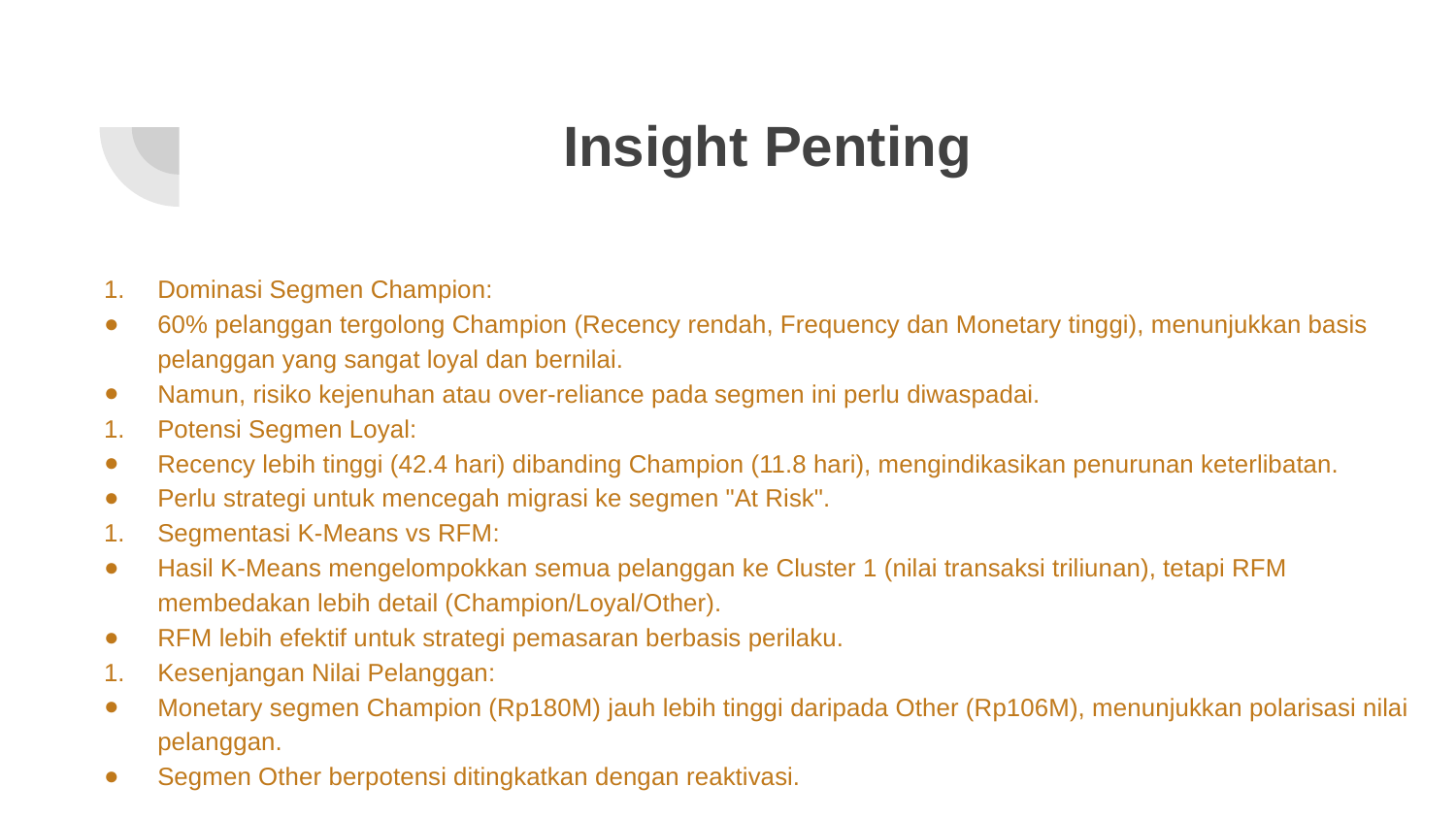

# Insight Penting

Dominasi Segmen Champion:
60% pelanggan tergolong Champion (Recency rendah, Frequency dan Monetary tinggi), menunjukkan basis pelanggan yang sangat loyal dan bernilai.
Namun, risiko kejenuhan atau over-reliance pada segmen ini perlu diwaspadai.
Potensi Segmen Loyal:
Recency lebih tinggi (42.4 hari) dibanding Champion (11.8 hari), mengindikasikan penurunan keterlibatan.
Perlu strategi untuk mencegah migrasi ke segmen "At Risk".
Segmentasi K-Means vs RFM:
Hasil K-Means mengelompokkan semua pelanggan ke Cluster 1 (nilai transaksi triliunan), tetapi RFM membedakan lebih detail (Champion/Loyal/Other).
RFM lebih efektif untuk strategi pemasaran berbasis perilaku.
Kesenjangan Nilai Pelanggan:
Monetary segmen Champion (Rp180M) jauh lebih tinggi daripada Other (Rp106M), menunjukkan polarisasi nilai pelanggan.
Segmen Other berpotensi ditingkatkan dengan reaktivasi.